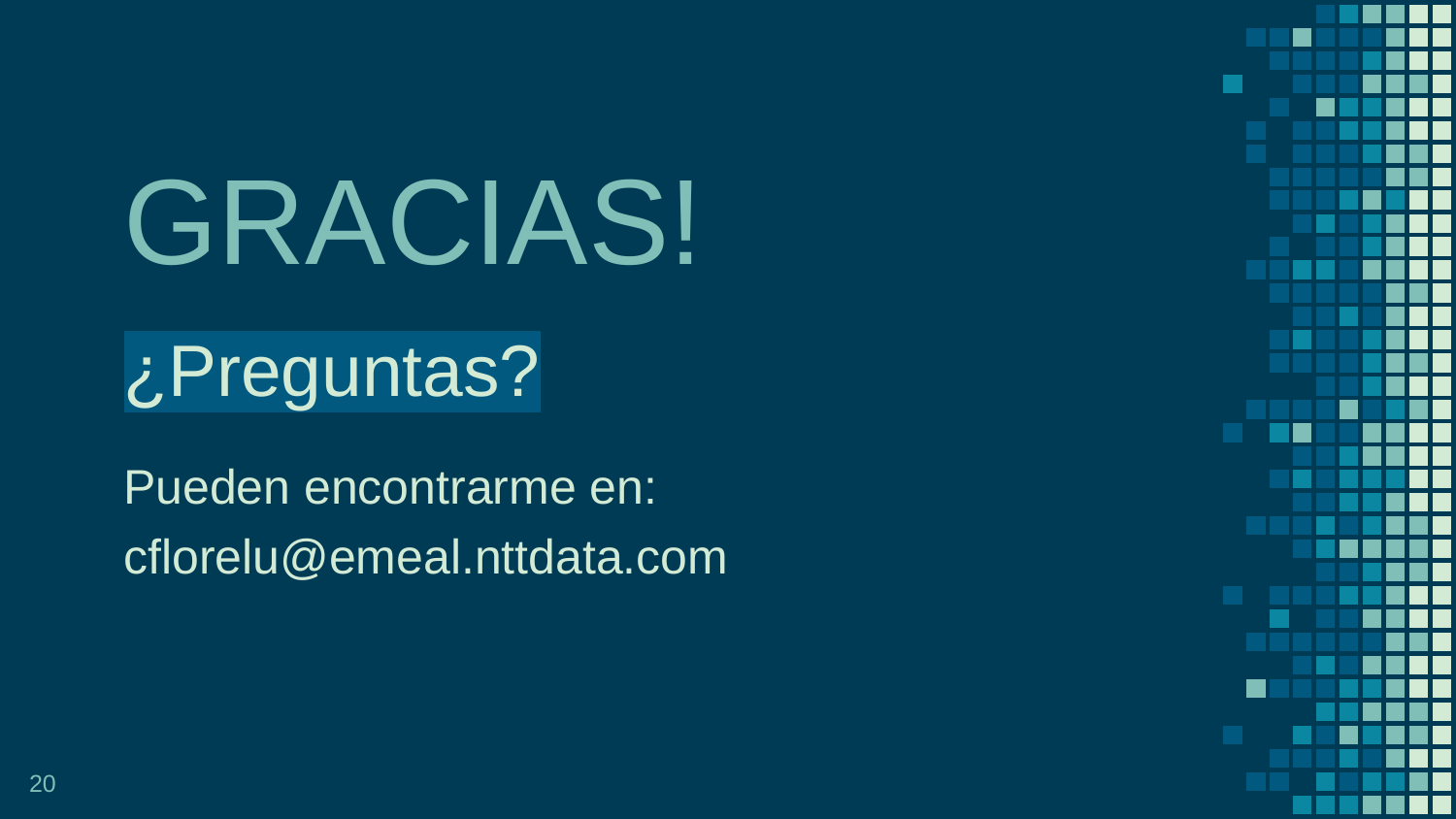

GRACIAS!
¿Preguntas?
Pueden encontrarme en:
cflorelu@emeal.nttdata.com
20